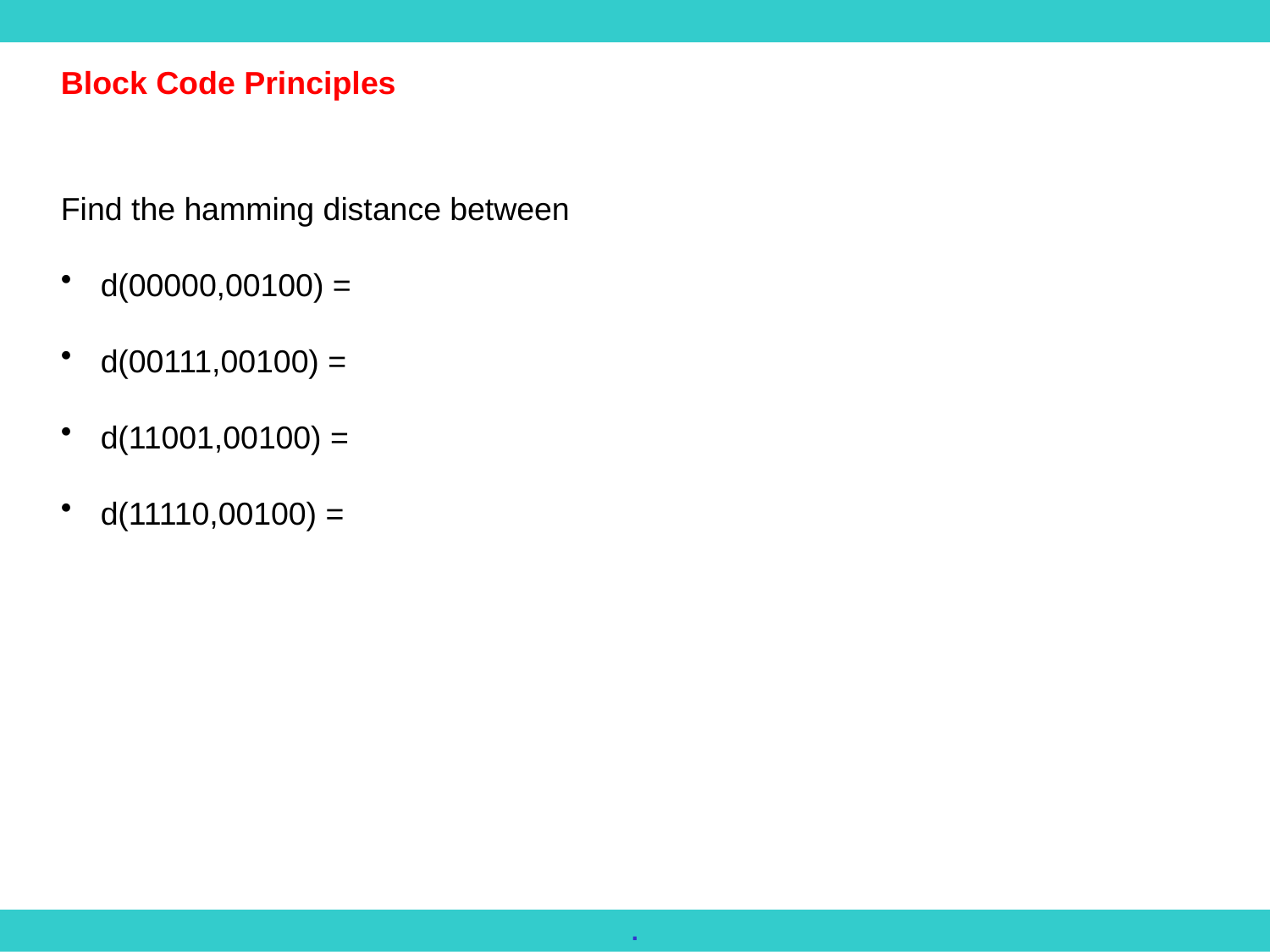

Block Code Principles
Find the hamming distance between

d(00000,00100) =

d(00111,00100) =

d(11001,00100) =

d(11110,00100) =
.